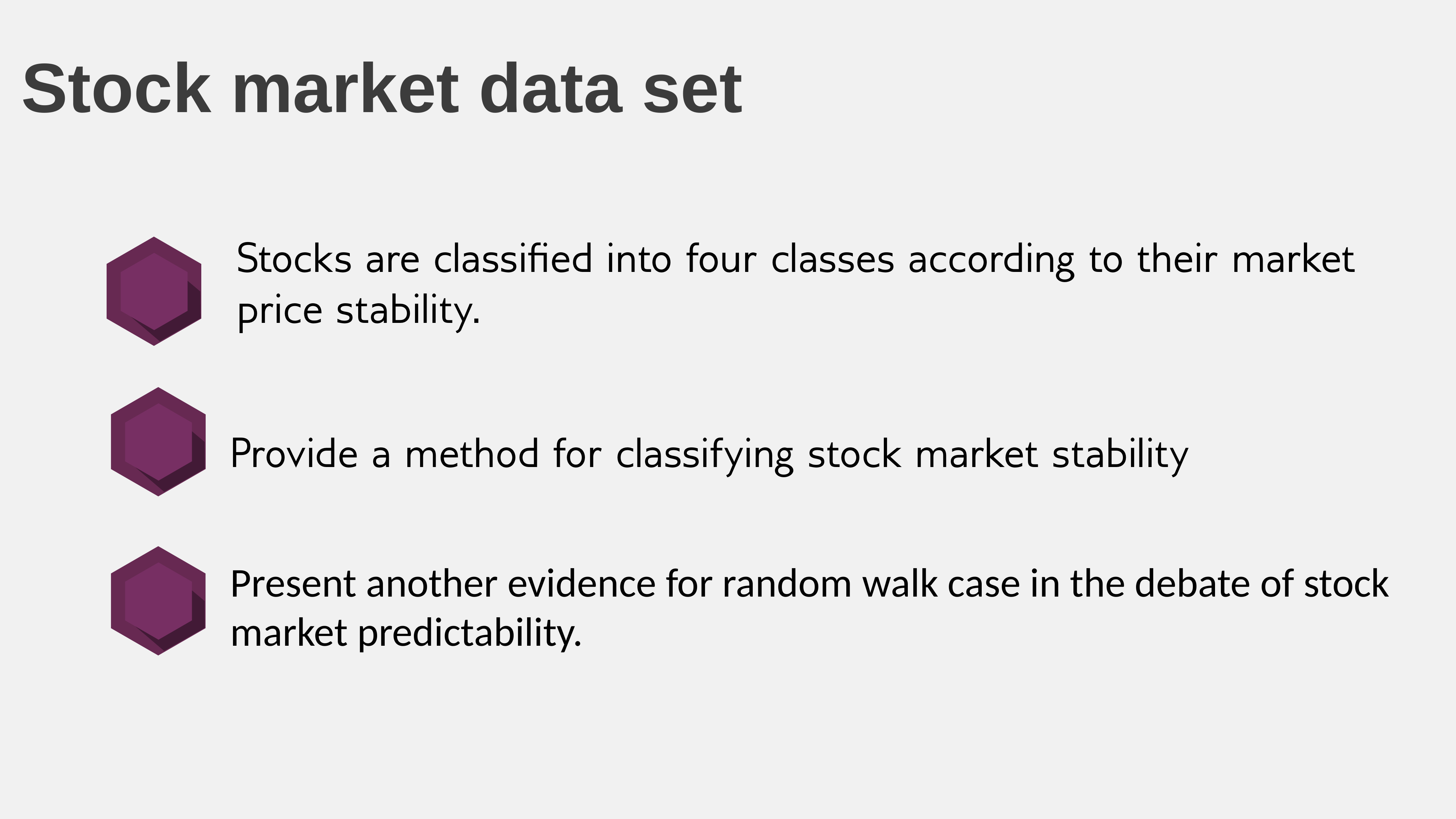

Stock market data set
Stocks are classified into four classes according to their market price stability.

Provide a method for classifying stock market stability

Present another evidence for random walk case in the debate of stock market predictability.